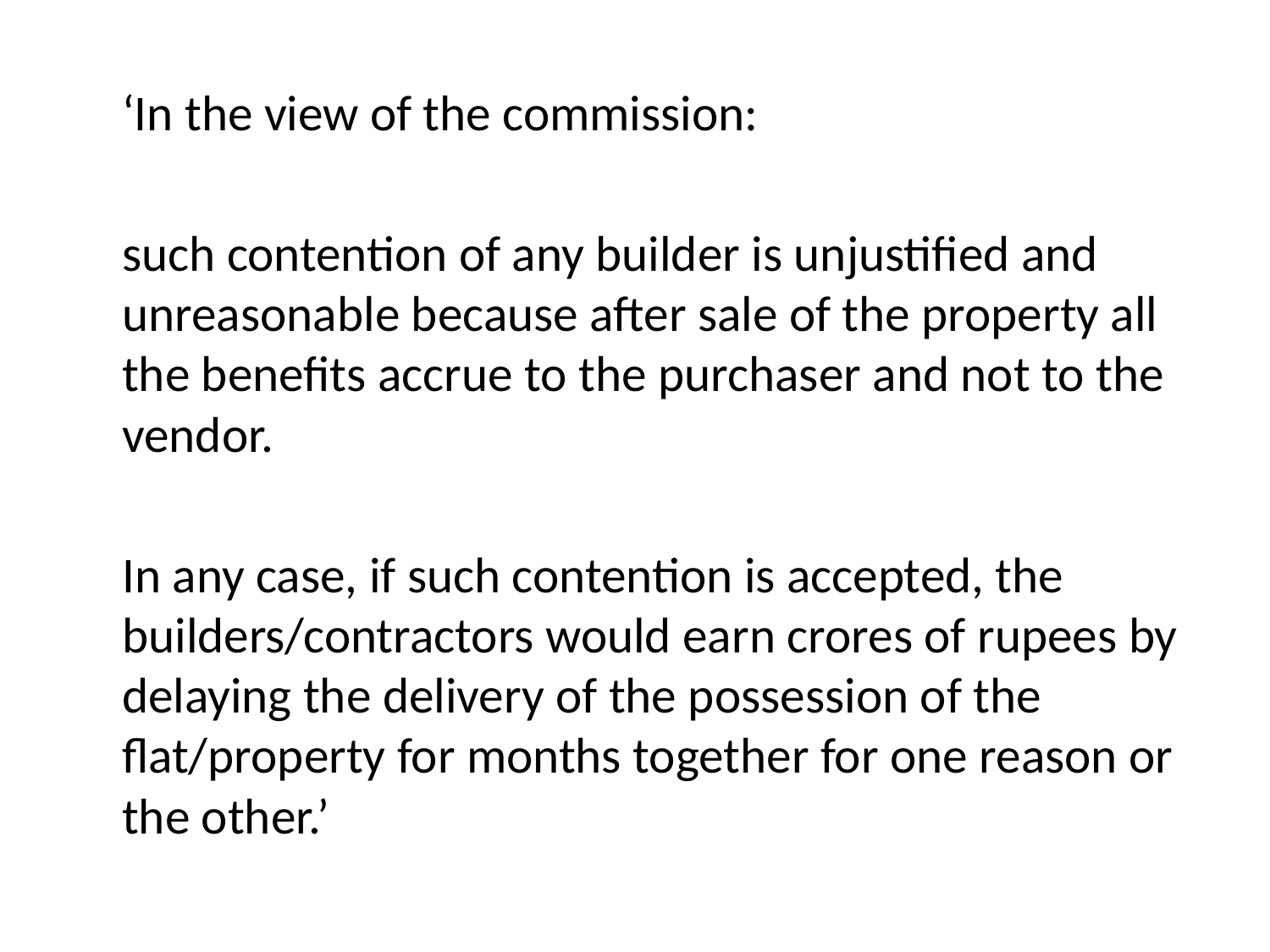

‘In the view of the commission:

	such contention of any builder is unjustified and unreasonable because after sale of the property all the benefits accrue to the purchaser and not to the vendor.

	In any case, if such contention is accepted, the builders/contractors would earn crores of rupees by delaying the delivery of the possession of the flat/property for months together for one reason or the other.’